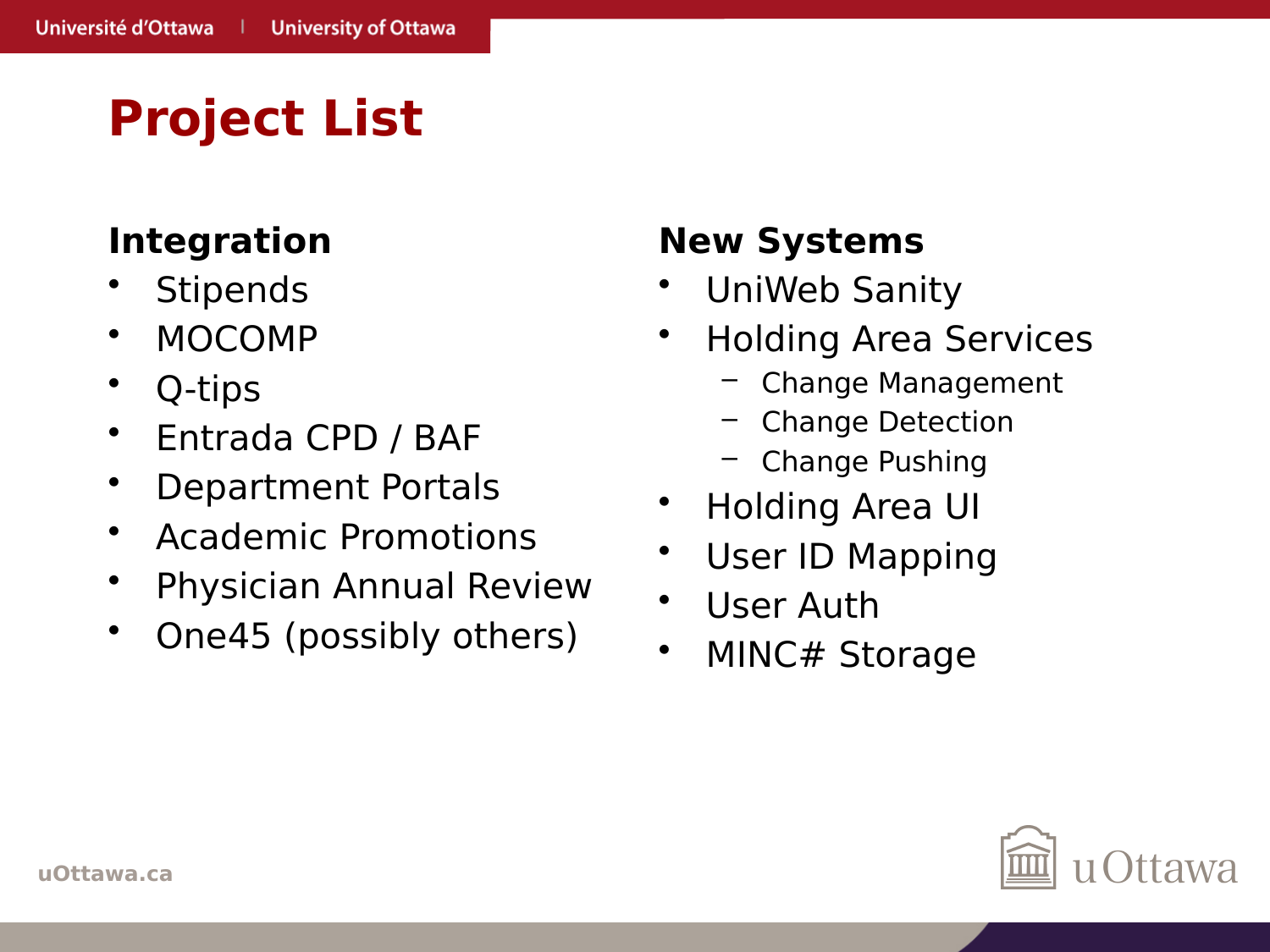

# Project List
Integration
Stipends
MOCOMP
Q-tips
Entrada CPD / BAF
Department Portals
Academic Promotions
Physician Annual Review
One45 (possibly others)

New Systems
UniWeb Sanity
Holding Area Services
Change Management
Change Detection
Change Pushing
Holding Area UI
User ID Mapping
User Auth
MINC# Storage